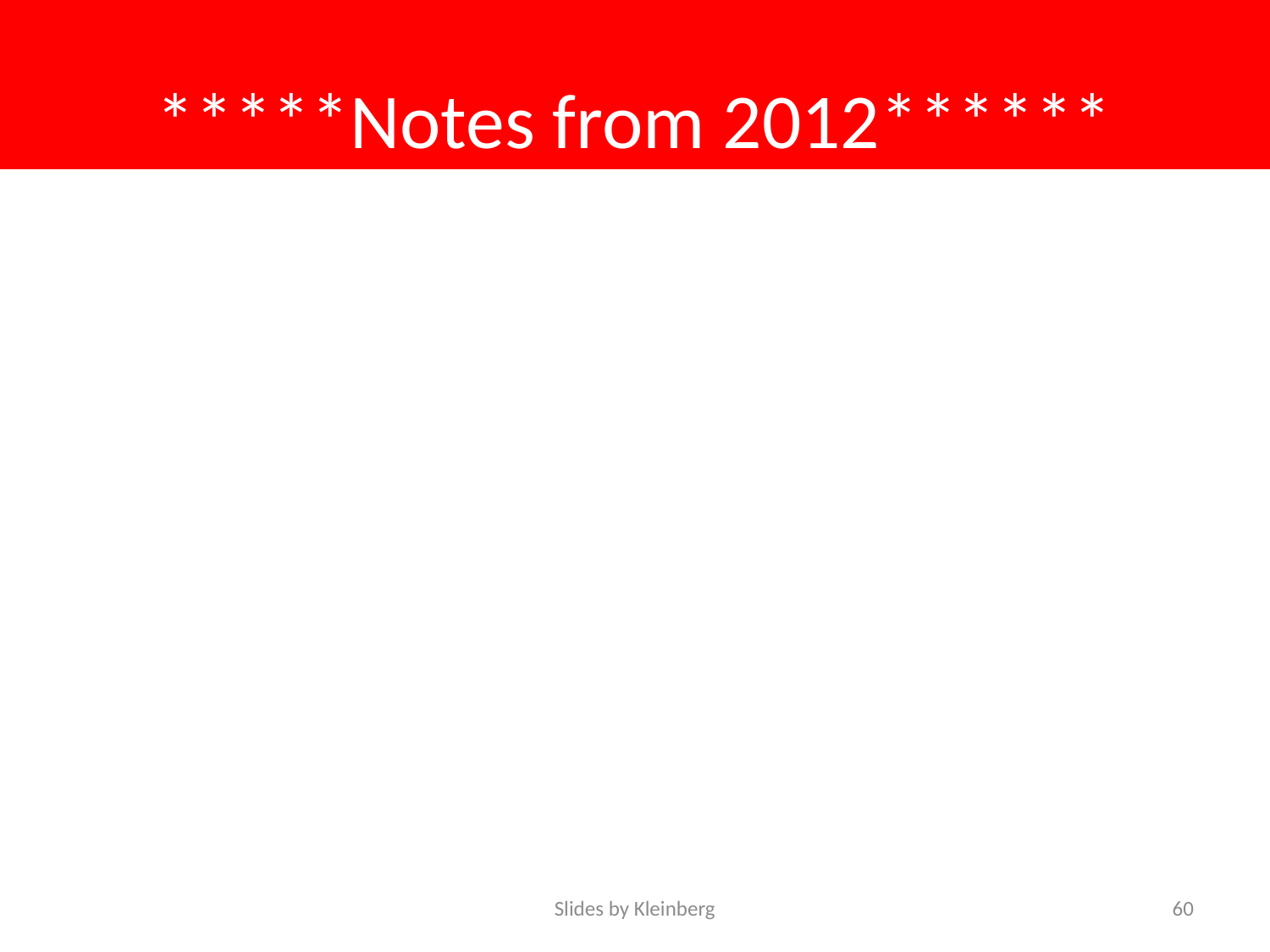

# *****Notes from 2012******

Slides by Kleinberg
60